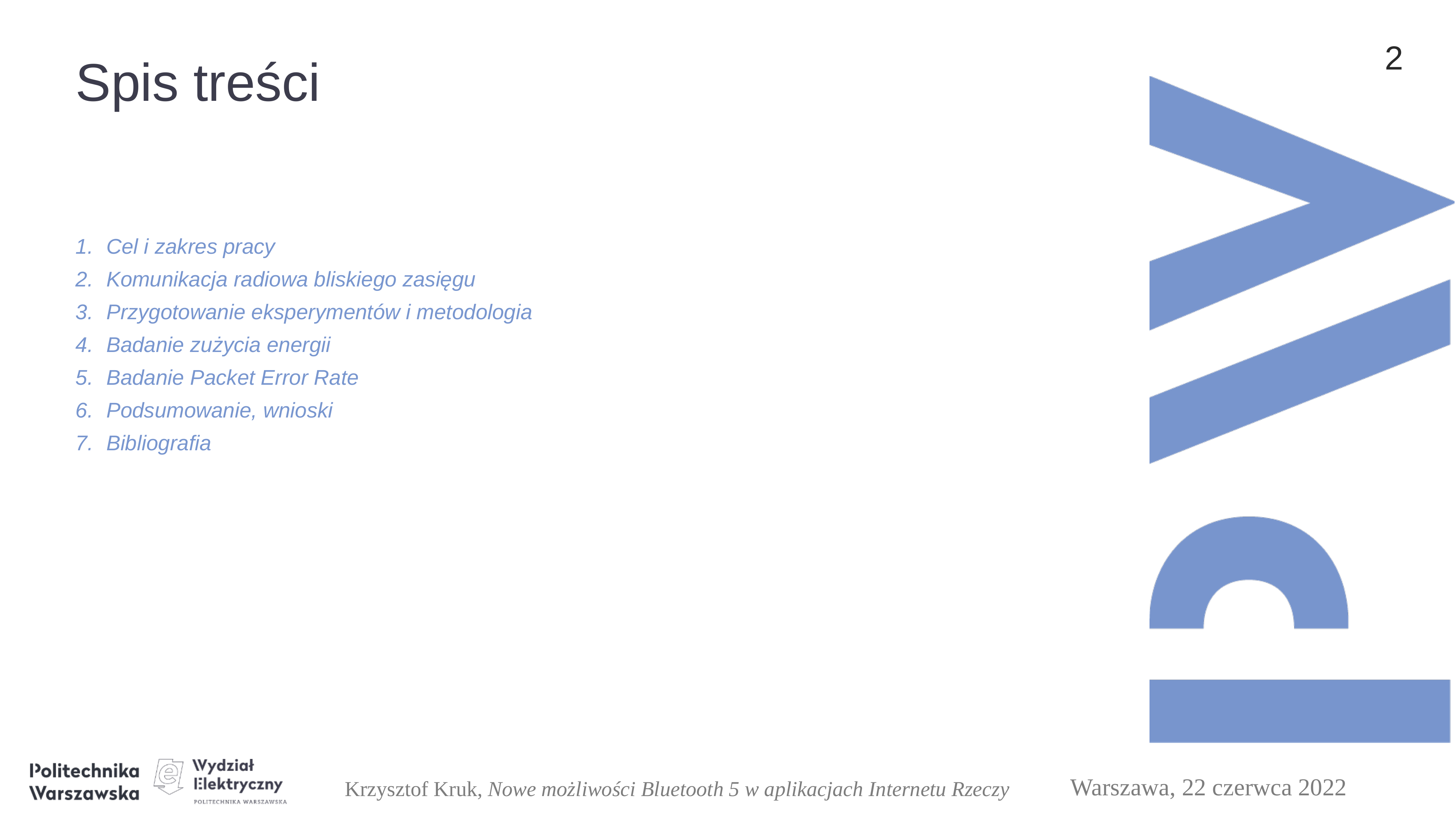

Spis treści
Cel i zakres pracy
Komunikacja radiowa bliskiego zasięgu
Przygotowanie eksperymentów i metodologia
Badanie zużycia energii
Badanie Packet Error Rate
Podsumowanie, wnioski
Bibliografia